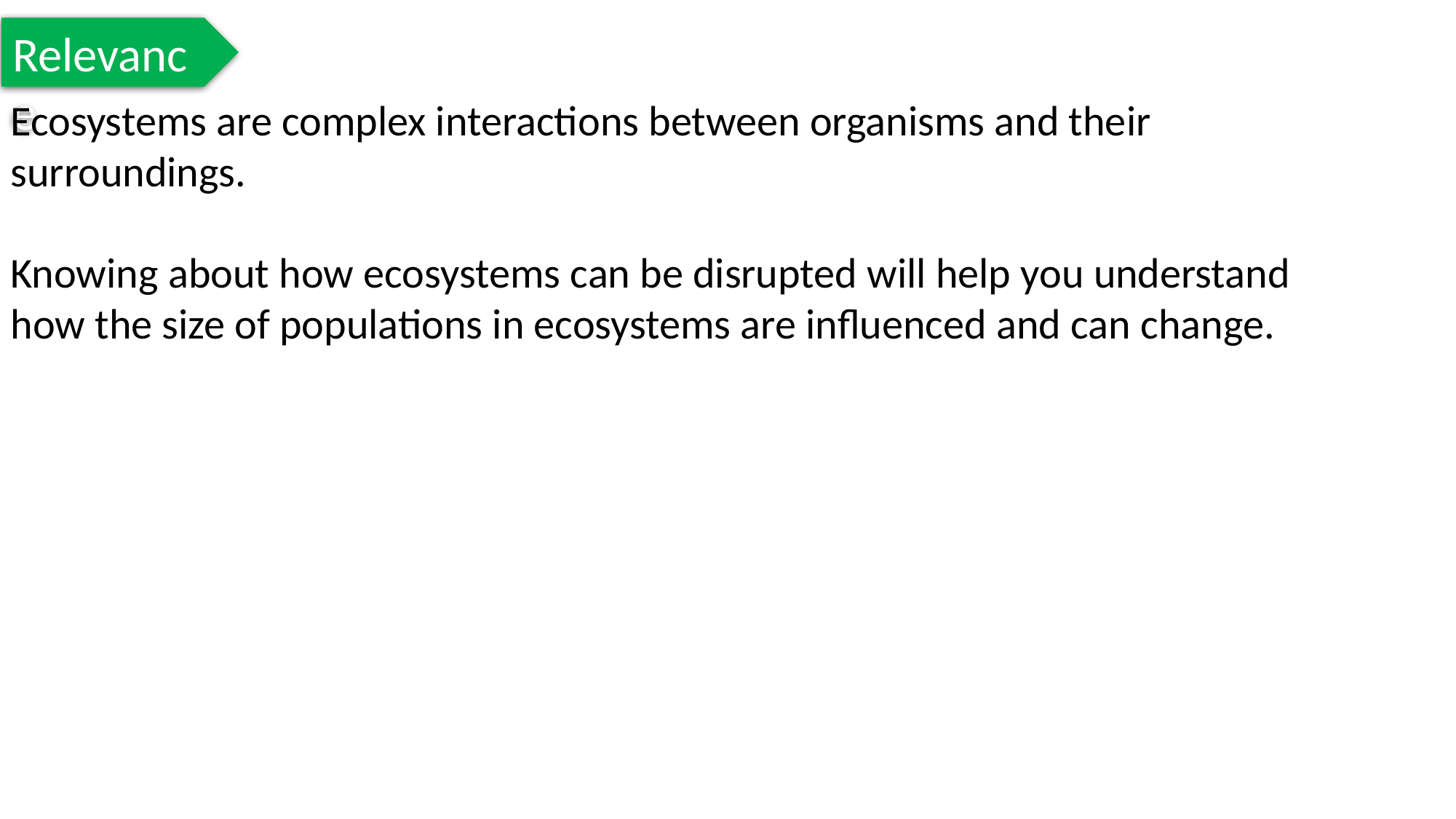

Relevance
Ecosystems are complex interactions between organisms and their surroundings.

Knowing about how ecosystems can be disrupted will help you understand how the size of populations in ecosystems are influenced and can change.